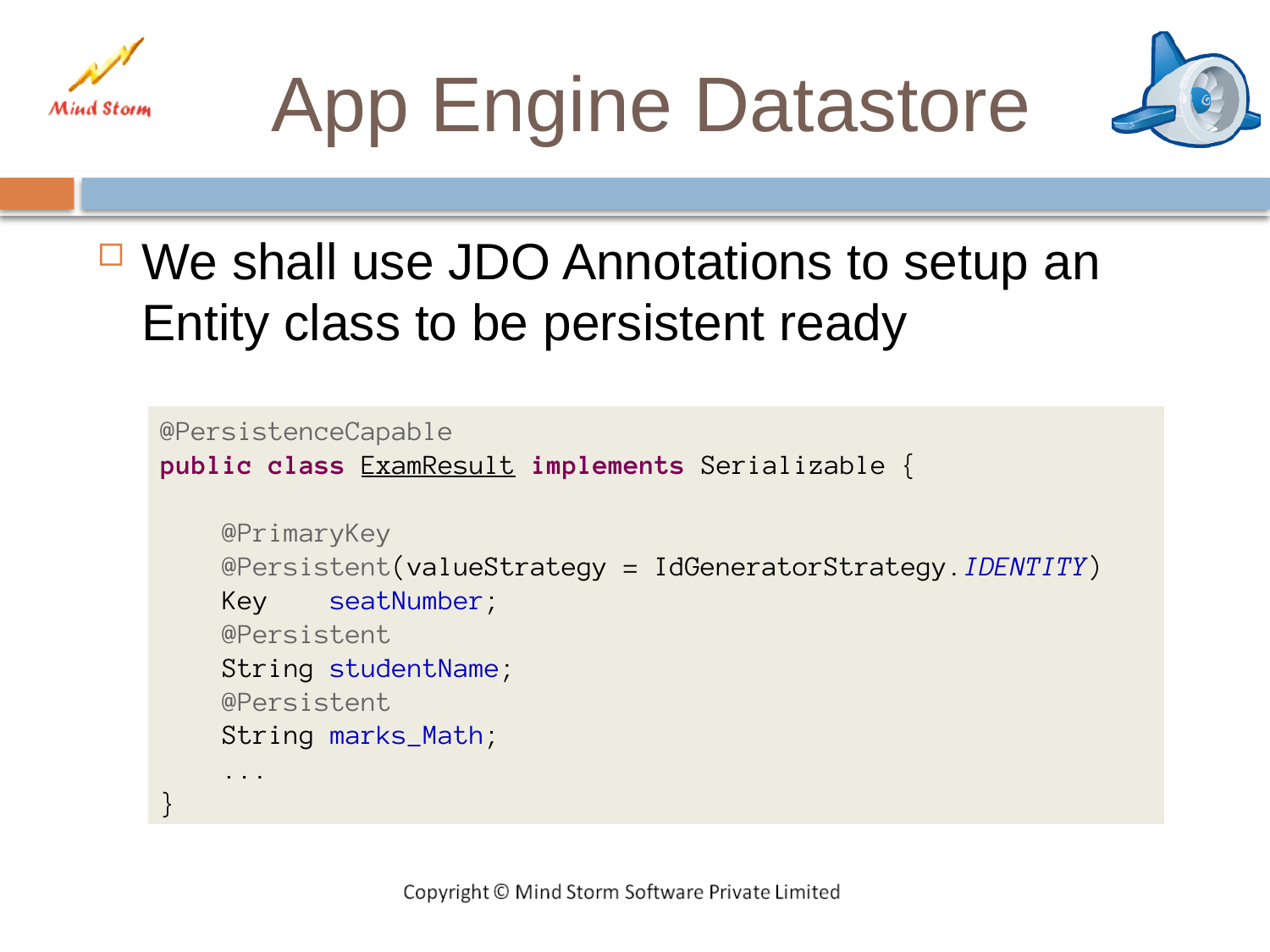

# App Engine Datastore
We shall use JDO Annotations to setup an Entity class to be persistent ready

@PersistenceCapable
public class ExamResult implements Serializable {

    @PrimaryKey
    @Persistent(valueStrategy = IdGeneratorStrategy.IDENTITY)
    Key    seatNumber;
    @Persistent
    String studentName;
    @Persistent
    String marks_Math;
    ...
}